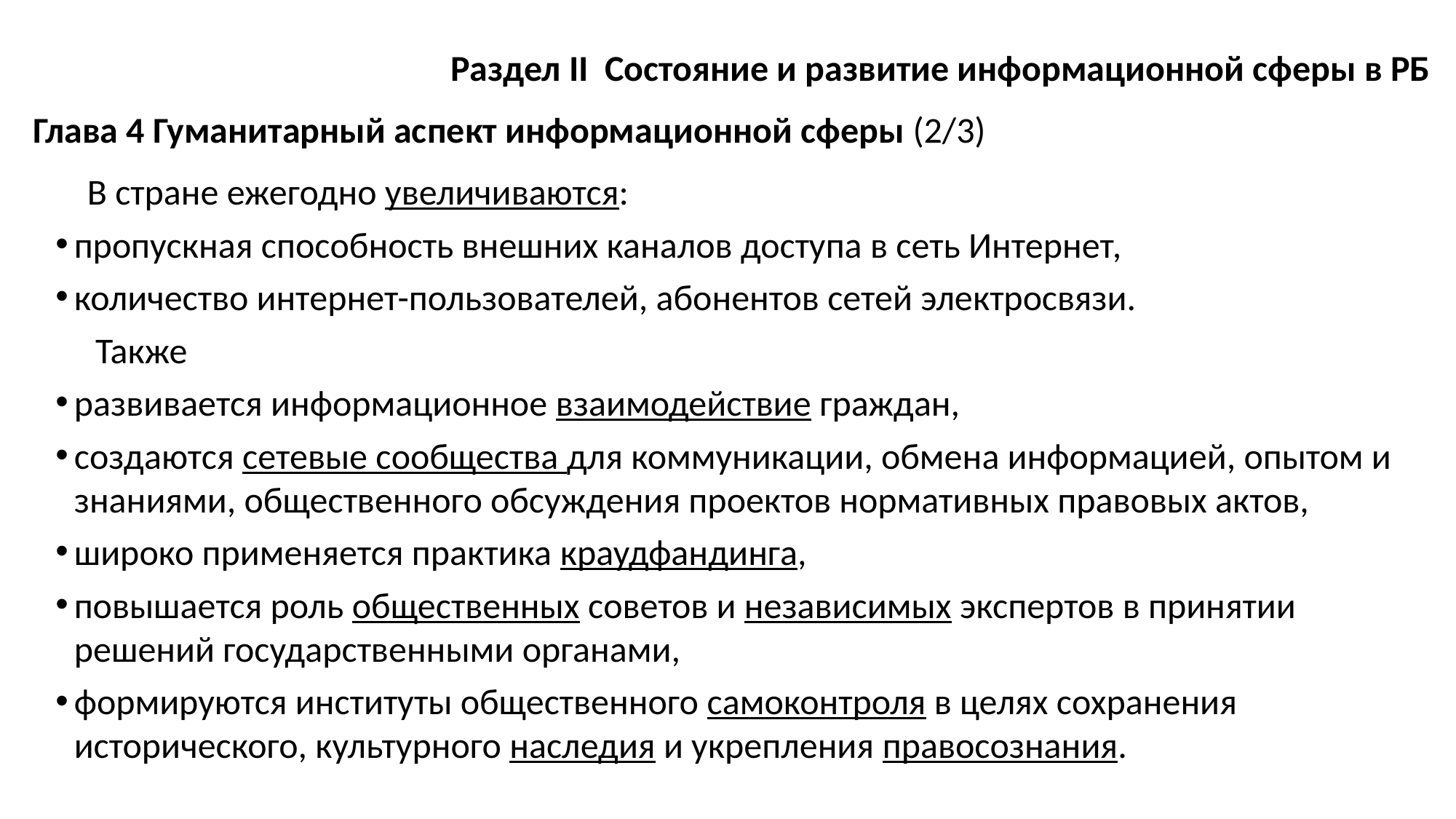

Раздел II  Состояние и развитие информационной сферы в РБ
Глава 4 Гуманитарный аспект информационной сферы (2/3)
В стране ежегодно увеличиваются:
пропускная способность внешних каналов доступа в сеть Интернет,
количество интернет-пользователей, абонентов сетей электросвязи.
 Также
развивается информационное взаимодействие граждан,
создаются сетевые сообщества для коммуникации, обмена информацией, опытом и знаниями, общественного обсуждения проектов нормативных правовых актов,
широко применяется практика краудфандинга,
повышается роль общественных советов и независимых экспертов в принятии решений государственными органами,
формируются институты общественного самоконтроля в целях сохранения исторического, культурного наследия и укрепления правосознания.